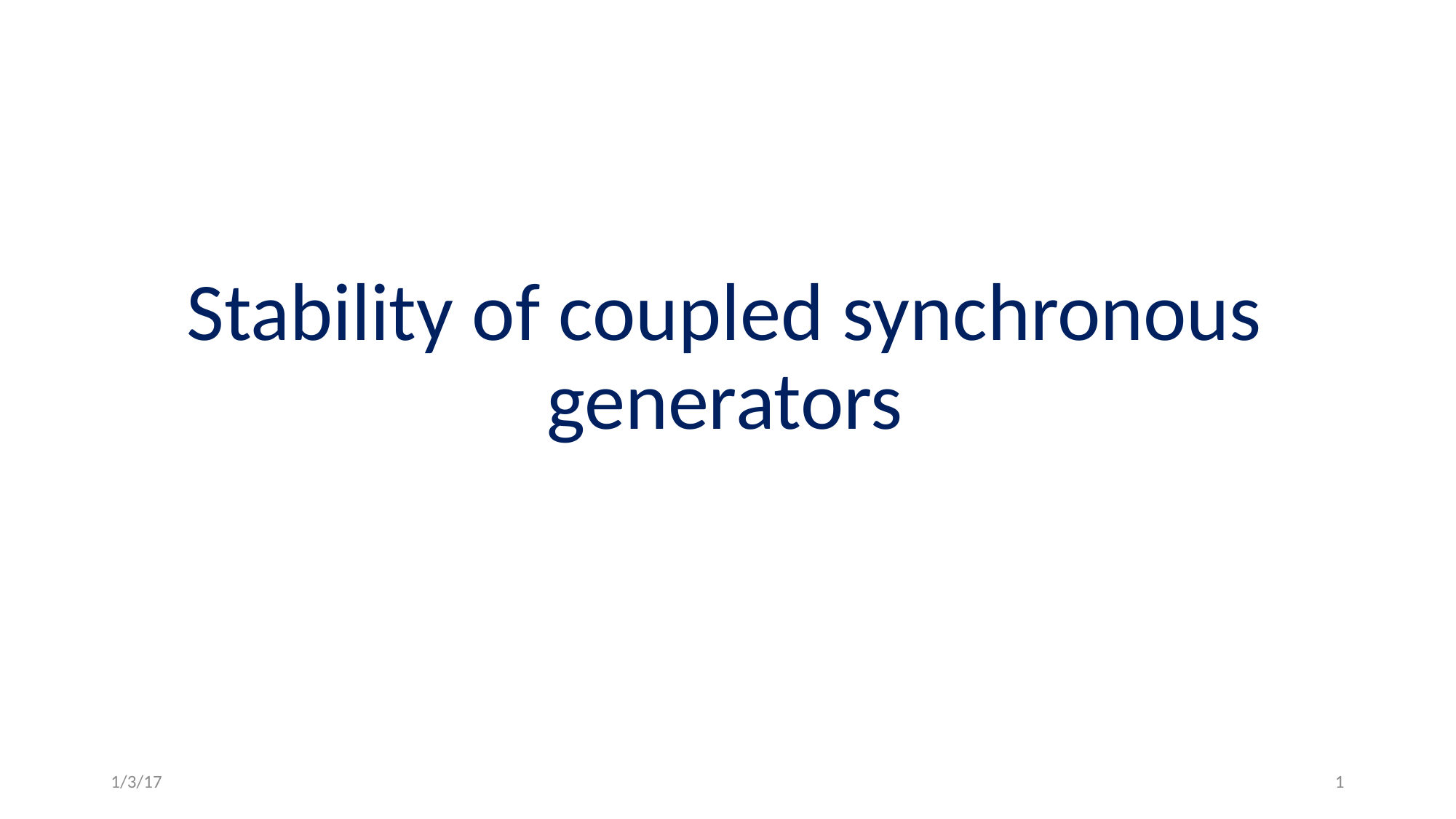

# Stability of coupled synchronous generators
1/3/17
1